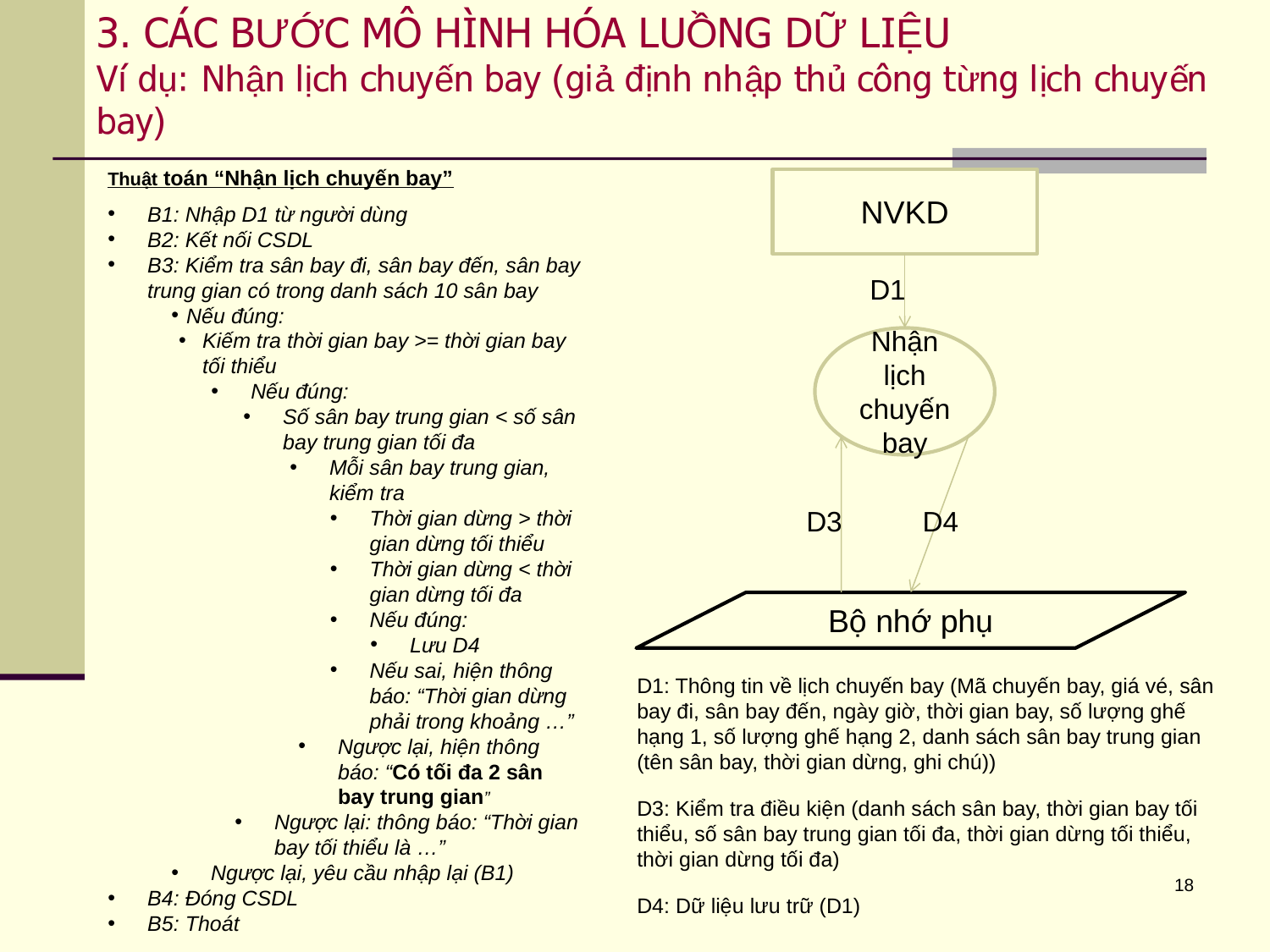

# 3. CÁC BƯỚC MÔ HÌNH HÓA LUỒNG DỮ LIỆU Ví dụ: Nhận lịch chuyến bay (giả định nhập thủ công từng lịch chuyến bay)
Thuật toán “Nhận lịch chuyến bay”
B1: Nhập D1 từ người dùng
B2: Kết nối CSDL
B3: Kiểm tra sân bay đi, sân bay đến, sân bay trung gian có trong danh sách 10 sân bay
Nếu đúng:
Kiếm tra thời gian bay >= thời gian bay tối thiểu
Nếu đúng:
Số sân bay trung gian < số sân bay trung gian tối đa
Mỗi sân bay trung gian, kiểm tra
Thời gian dừng > thời gian dừng tối thiểu
Thời gian dừng < thời gian dừng tối đa
Nếu đúng:
Lưu D4
Nếu sai, hiện thông báo: “Thời gian dừng phải trong khoảng …”
Ngược lại, hiện thông báo: “Có tối đa 2 sân bay trung gian”
Ngược lại: thông báo: “Thời gian bay tối thiểu là …”
Ngược lại, yêu cầu nhập lại (B1)
B4: Đóng CSDL
B5: Thoát
NVKD
D1
Nhận lịch chuyến bay
D3
D4
Bộ nhớ phụ
D1: Thông tin về lịch chuyến bay (Mã chuyến bay, giá vé, sân bay đi, sân bay đến, ngày giờ, thời gian bay, số lượng ghế hạng 1, số lượng ghế hạng 2, danh sách sân bay trung gian (tên sân bay, thời gian dừng, ghi chú))
D3: Kiểm tra điều kiện (danh sách sân bay, thời gian bay tối thiểu, số sân bay trung gian tối đa, thời gian dừng tối thiểu, thời gian dừng tối đa)
D4: Dữ liệu lưu trữ (D1)
18